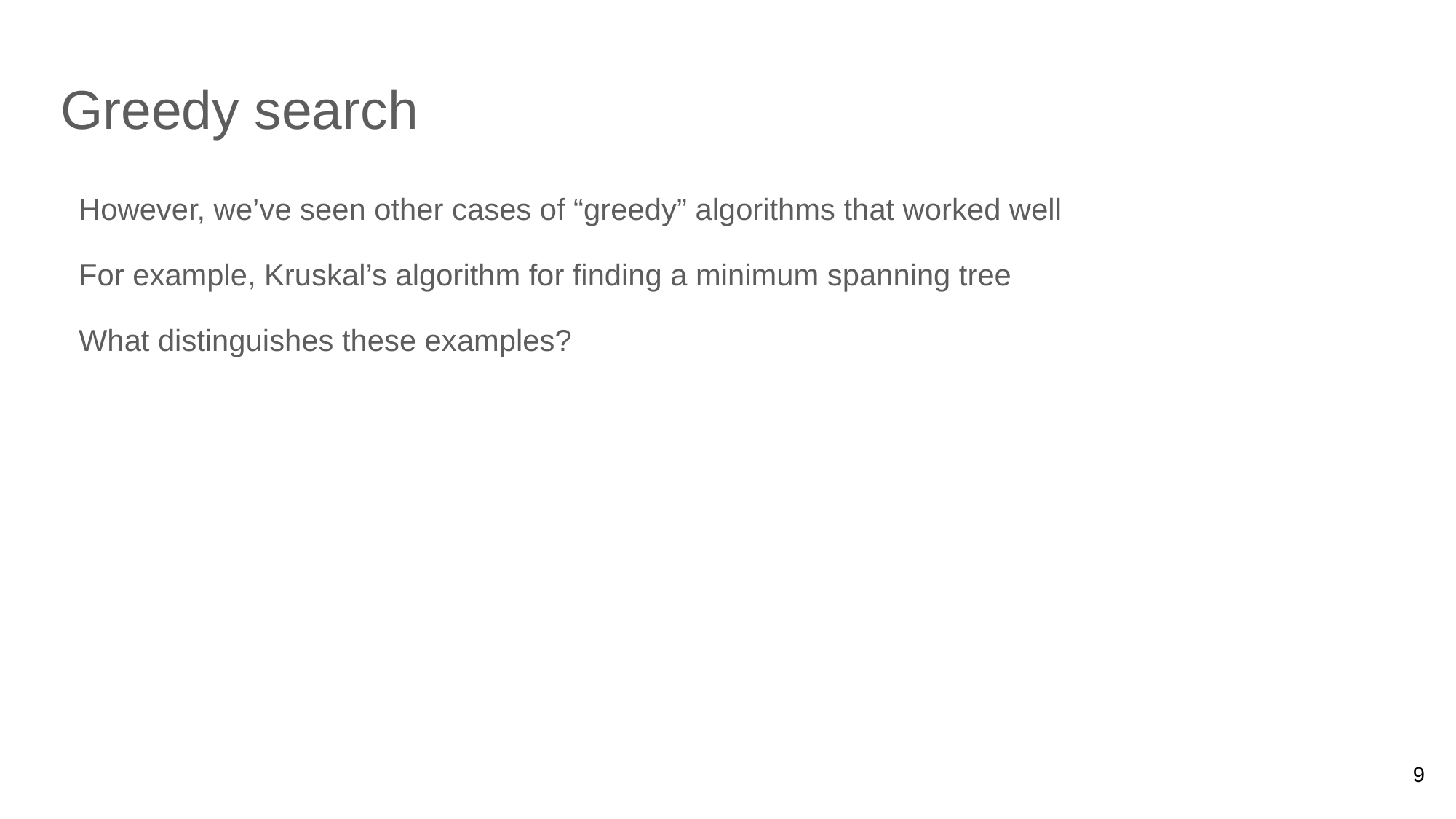

# Greedy search
However, we’ve seen other cases of “greedy” algorithms that worked well

For example, Kruskal’s algorithm for finding a minimum spanning tree

What distinguishes these examples?
9